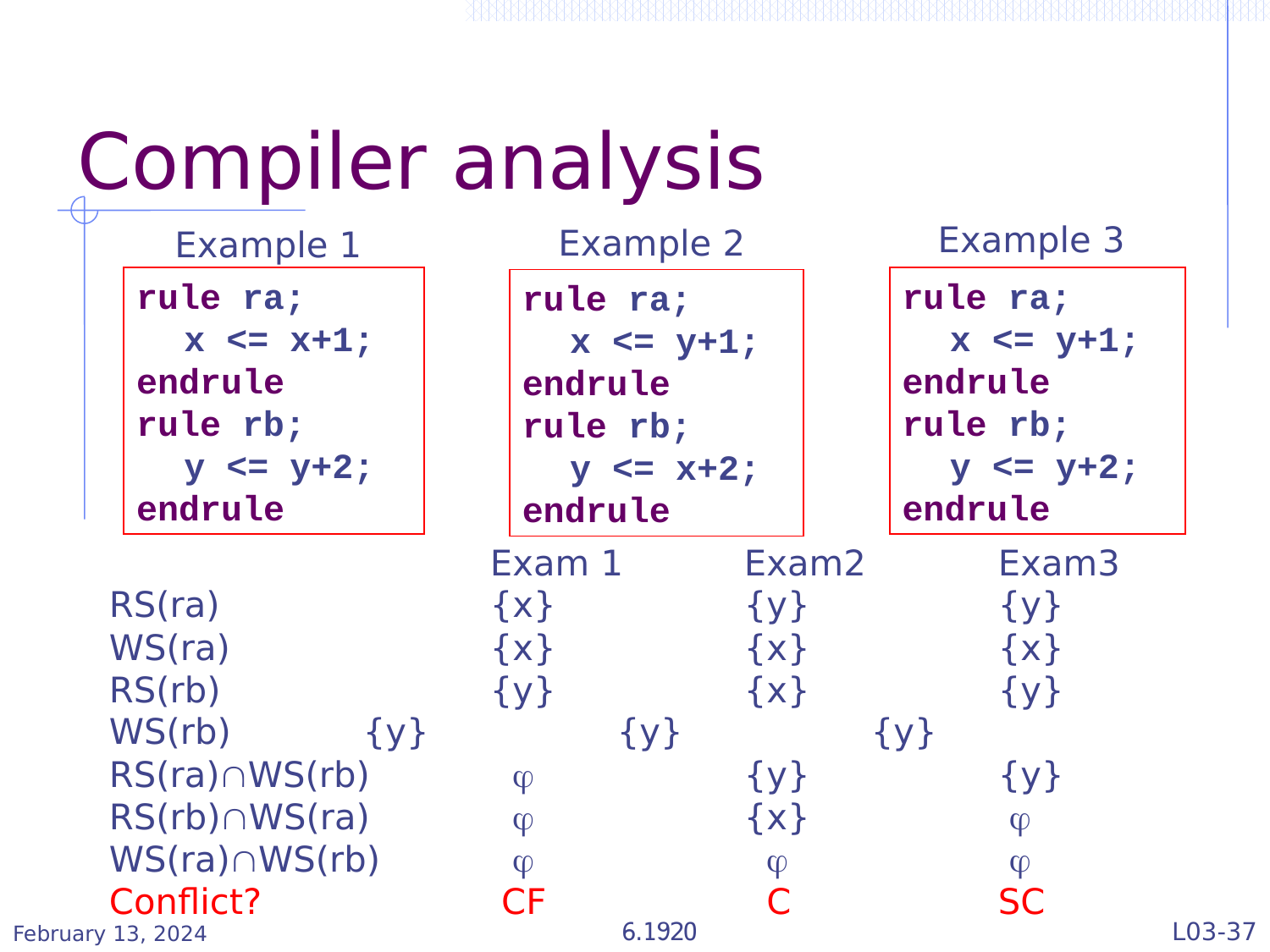

# Compiler analysis
Example 3
Example 2
Example 1
rule ra;
	x <= y+1;
endrule
rule rb;
	y <= y+2;
endrule
rule ra;
	x <= x+1;
endrule
rule rb;
	y <= y+2;
endrule
rule ra;
	x <= y+1;
endrule
rule rb;
	y <= x+2;
endrule
			Exam 1	Exam2		Exam3
RS(ra)           		{x} 		{y} 		{y}
WS(ra)			{x} 		{x} 		{x}
RS(rb)           		{y} 		{x} 		{y}
WS(rb)		{y} 		{y} 		{y}
RS(ra)∩WS(rb) 	  ϕ		{y}	 	{y}
RS(rb)∩WS(ra) 	  ϕ		{x}	 	 ϕ
WS(ra)∩WS(rb) 	  ϕ		  ϕ	 	 ϕ
Conflict?		 CF		  C		SC
February 13, 2024
6.1920
L03-37